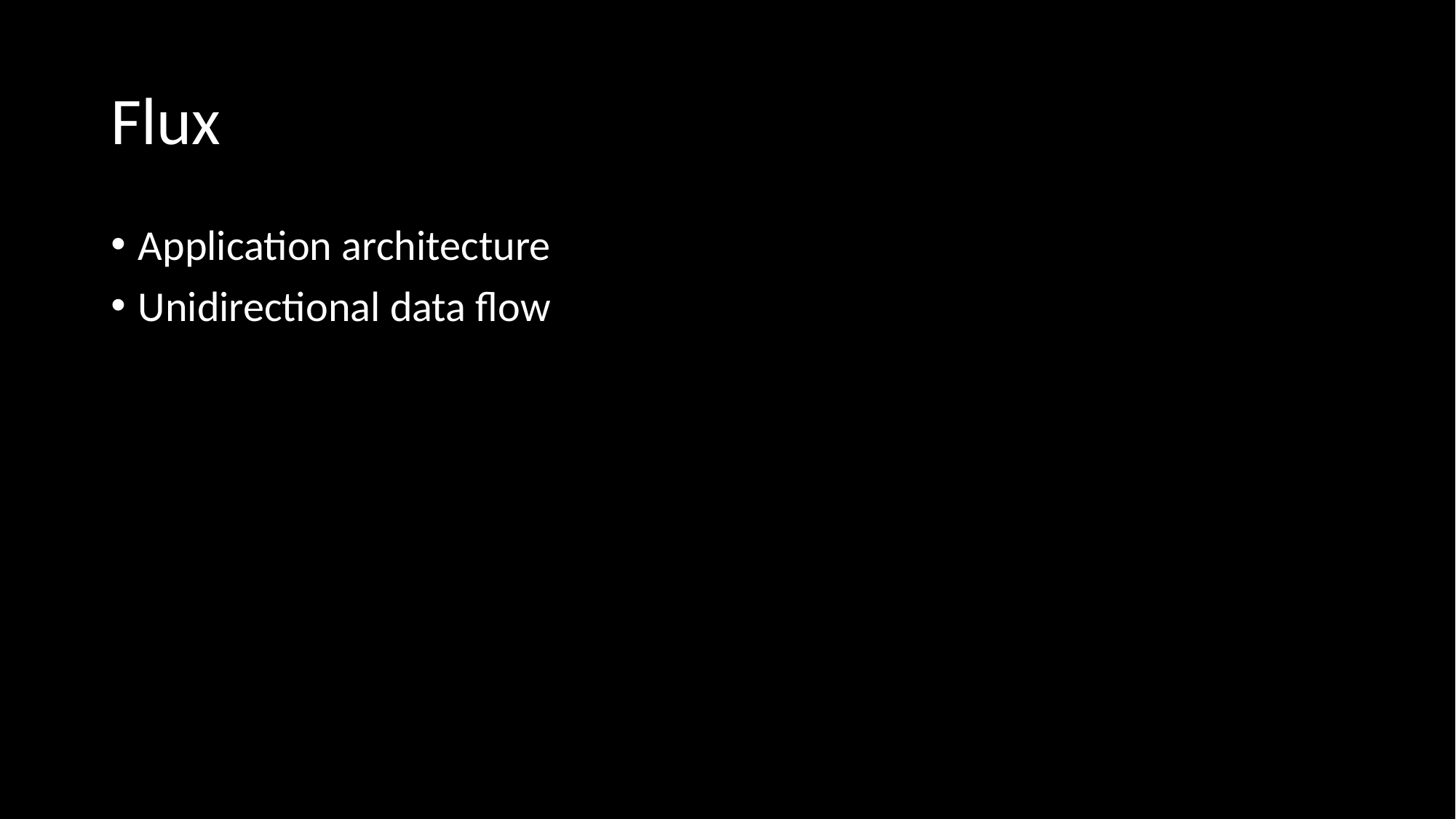

# Flux
Application architecture
Unidirectional data flow